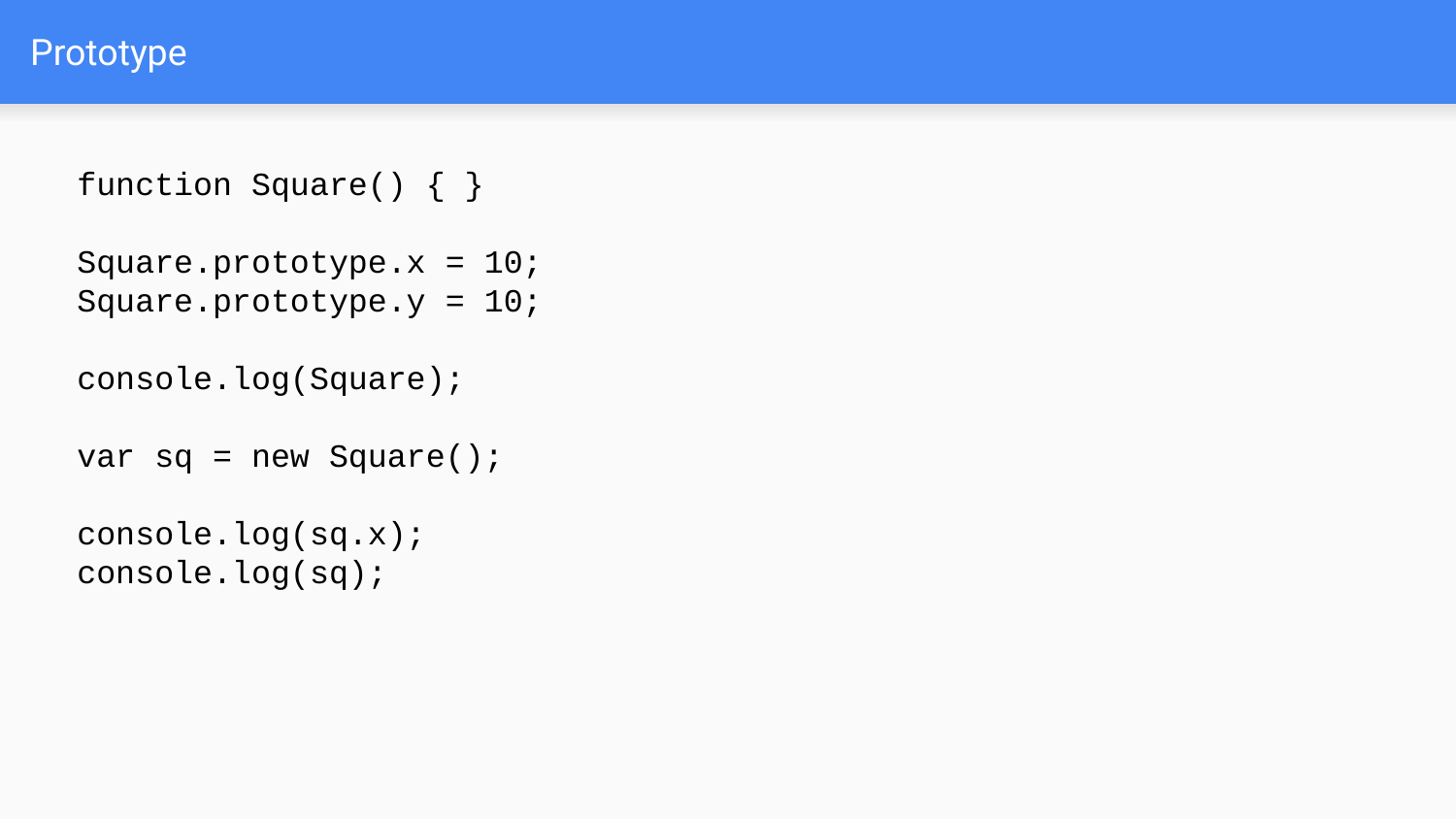

# Prototype
function Square() { }

Square.prototype.x = 10;
Square.prototype.y = 10;

console.log(Square);

var sq = new Square();

console.log(sq.x);
console.log(sq);